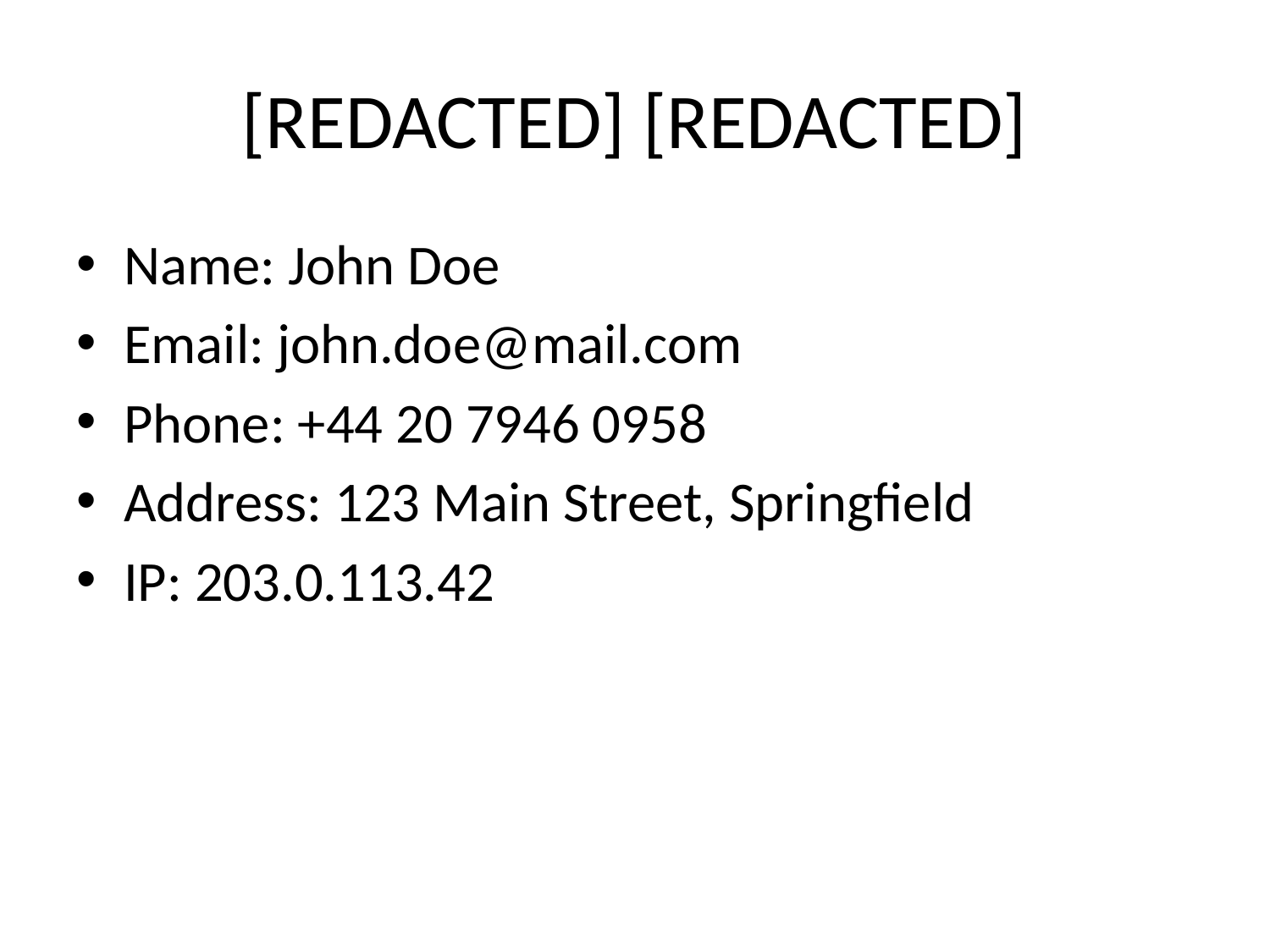

# [REDACTED] [REDACTED]
Name: John Doe
Email: john.doe@mail.com
Phone: +44 20 7946 0958
Address: 123 Main Street, Springfield
IP: 203.0.113.42